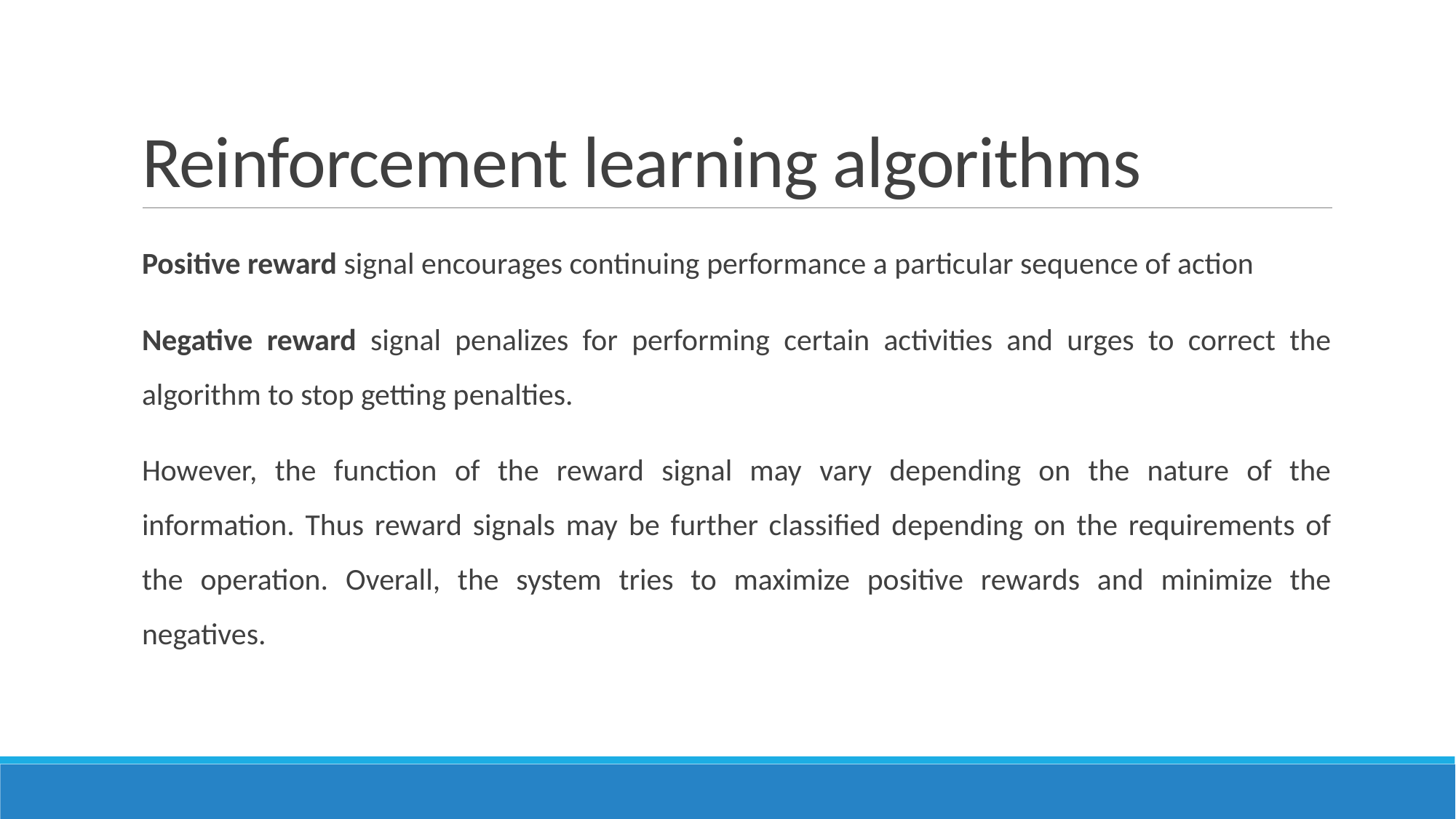

# Reinforcement learning algorithms
Positive reward signal encourages continuing performance a particular sequence of action
Negative reward signal penalizes for performing certain activities and urges to correct the algorithm to stop getting penalties.
However, the function of the reward signal may vary depending on the nature of the information. Thus reward signals may be further classified depending on the requirements of the operation. Overall, the system tries to maximize positive rewards and minimize the negatives.